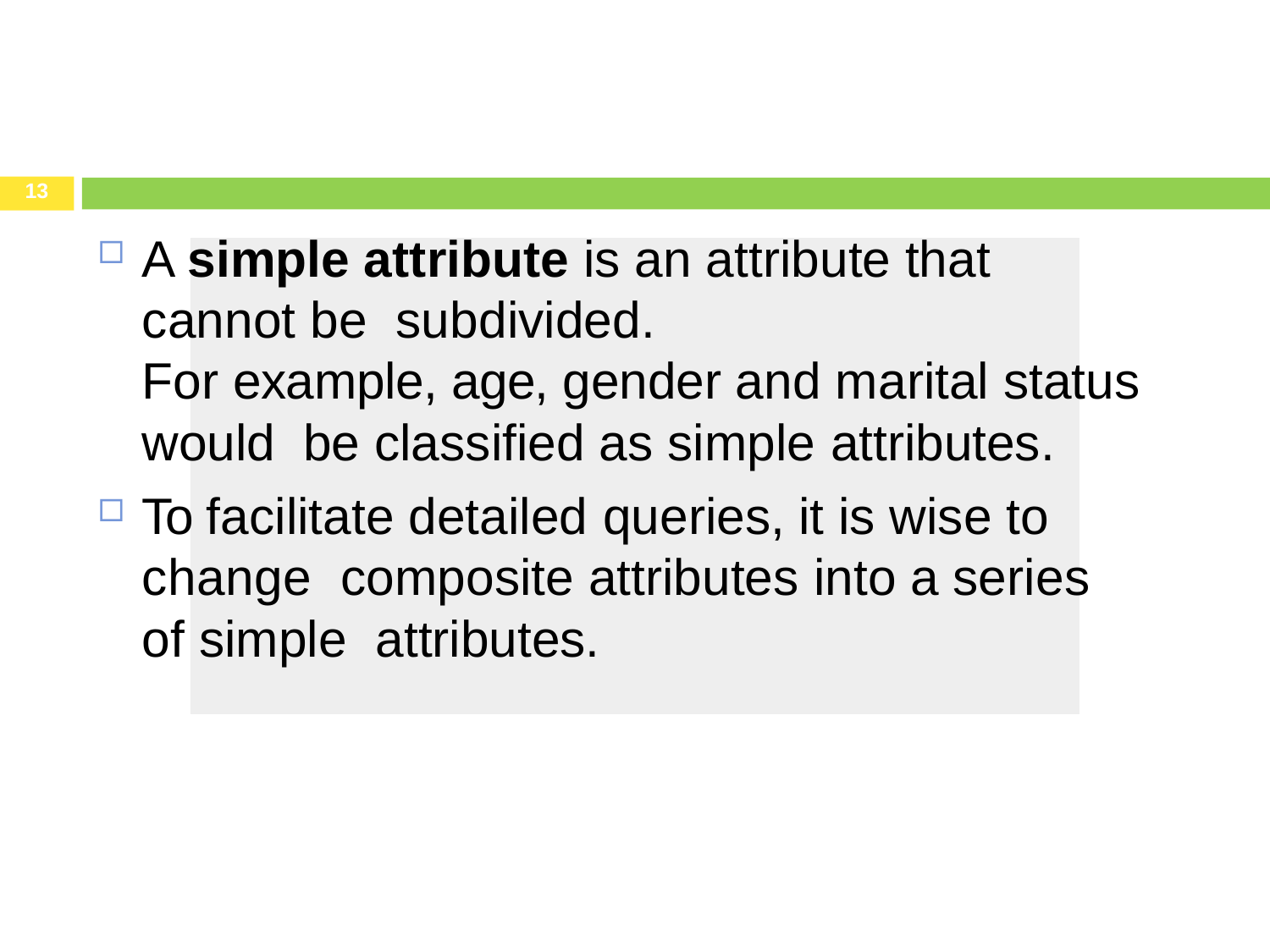

13

A simple attribute is an attribute that cannot be  subdivided.
For example, age, gender and marital status would  be classified as simple attributes.
To facilitate detailed queries, it is wise to change  composite attributes into a series of simple  attributes.